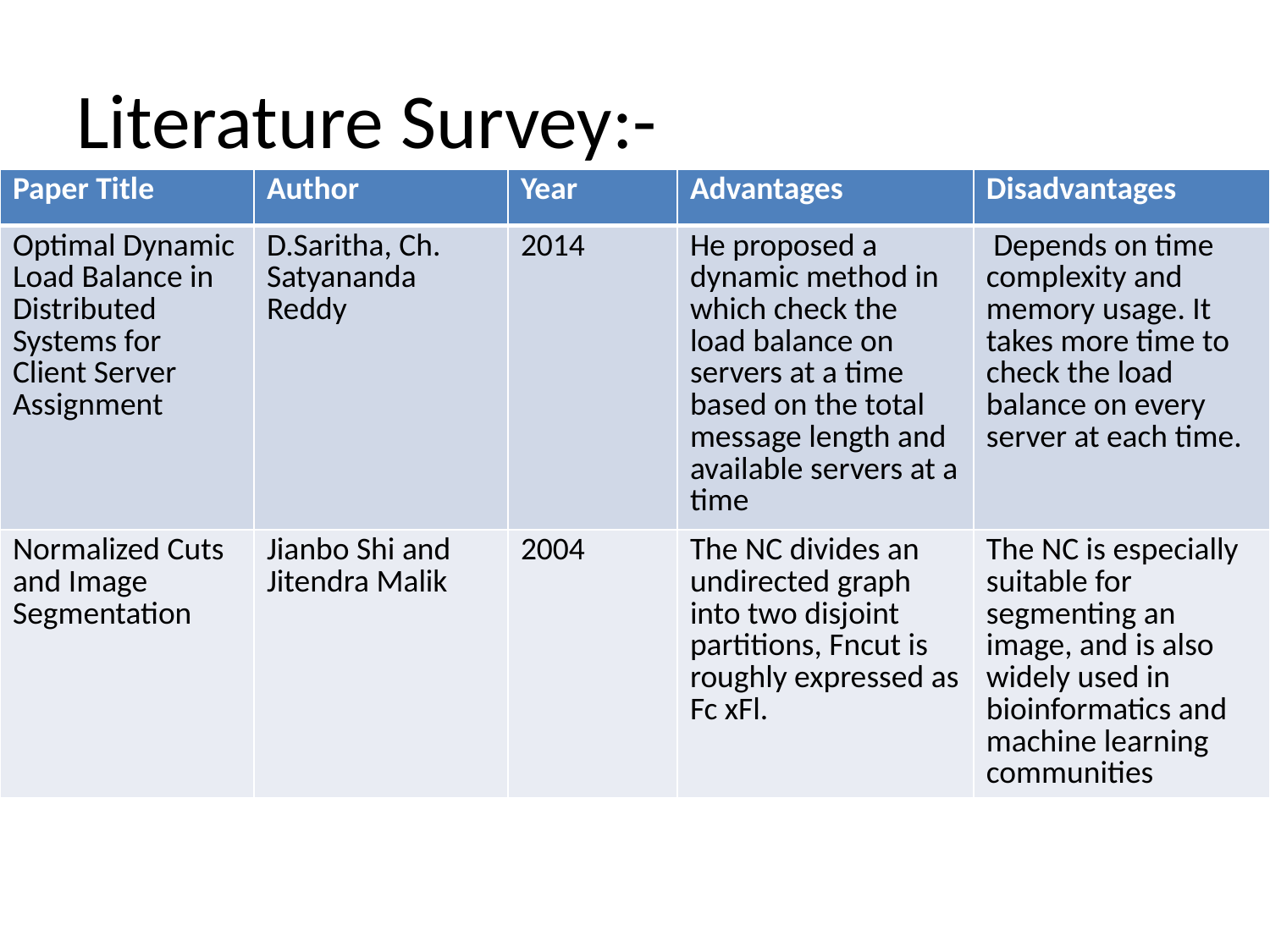

# Literature Survey:-
| Paper Title | Author | Year | Advantages | Disadvantages |
| --- | --- | --- | --- | --- |
| Optimal Dynamic Load Balance in Distributed Systems for Client Server Assignment | D.Saritha, Ch. Satyananda Reddy | 2014 | He proposed a dynamic method in which check the load balance on servers at a time based on the total message length and available servers at a time | Depends on time complexity and memory usage. It takes more time to check the load balance on every server at each time. |
| Normalized Cuts and Image Segmentation | Jianbo Shi and Jitendra Malik | 2004 | The NC divides an undirected graph into two disjoint partitions, Fncut is roughly expressed as Fc xFl. | The NC is especially suitable for segmenting an image, and is also widely used in bioinformatics and machine learning communities |